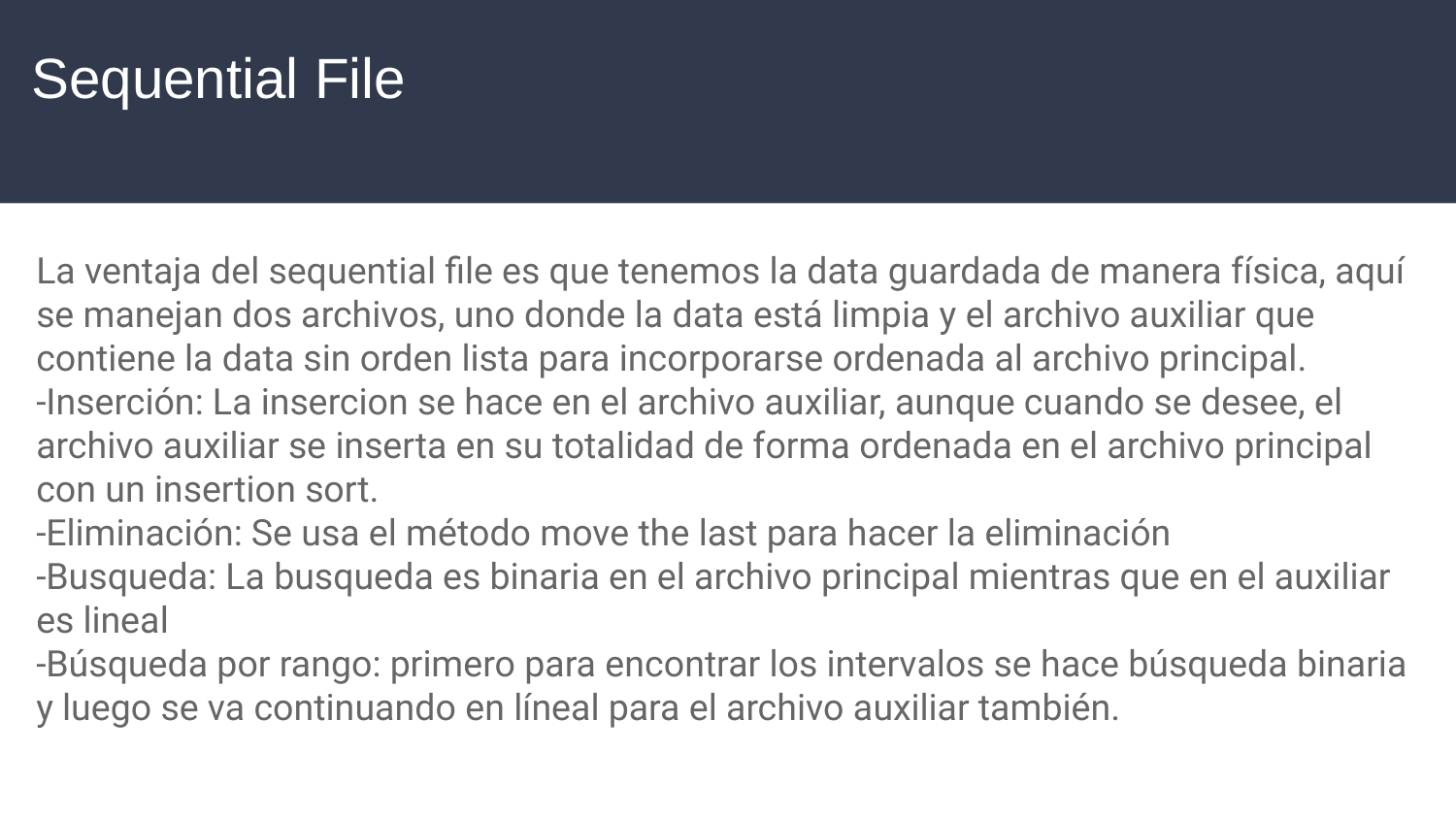

# Sequential File
La ventaja del sequential file es que tenemos la data guardada de manera física, aquí se manejan dos archivos, uno donde la data está limpia y el archivo auxiliar que contiene la data sin orden lista para incorporarse ordenada al archivo principal.
-Inserción: La insercion se hace en el archivo auxiliar, aunque cuando se desee, el archivo auxiliar se inserta en su totalidad de forma ordenada en el archivo principal con un insertion sort.
-Eliminación: Se usa el método move the last para hacer la eliminación
-Busqueda: La busqueda es binaria en el archivo principal mientras que en el auxiliar es lineal
-Búsqueda por rango: primero para encontrar los intervalos se hace búsqueda binaria y luego se va continuando en líneal para el archivo auxiliar también.